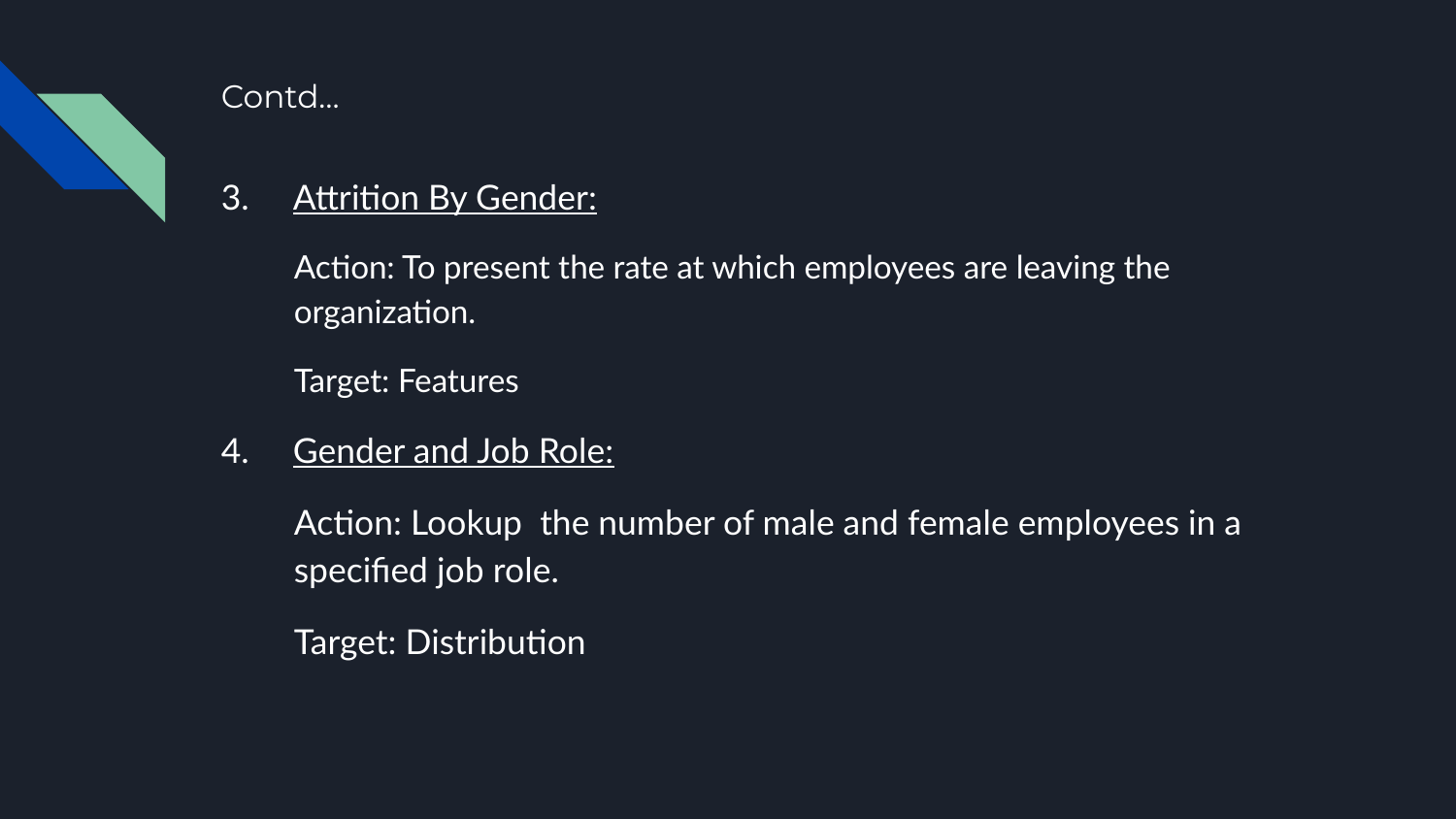

# Contd…
3.     Attrition By Gender:
Action: To present the rate at which employees are leaving the organization.
Target: Features
4.     Gender and Job Role:
Action: Lookup  the number of male and female employees in a specified job role.
Target: Distribution